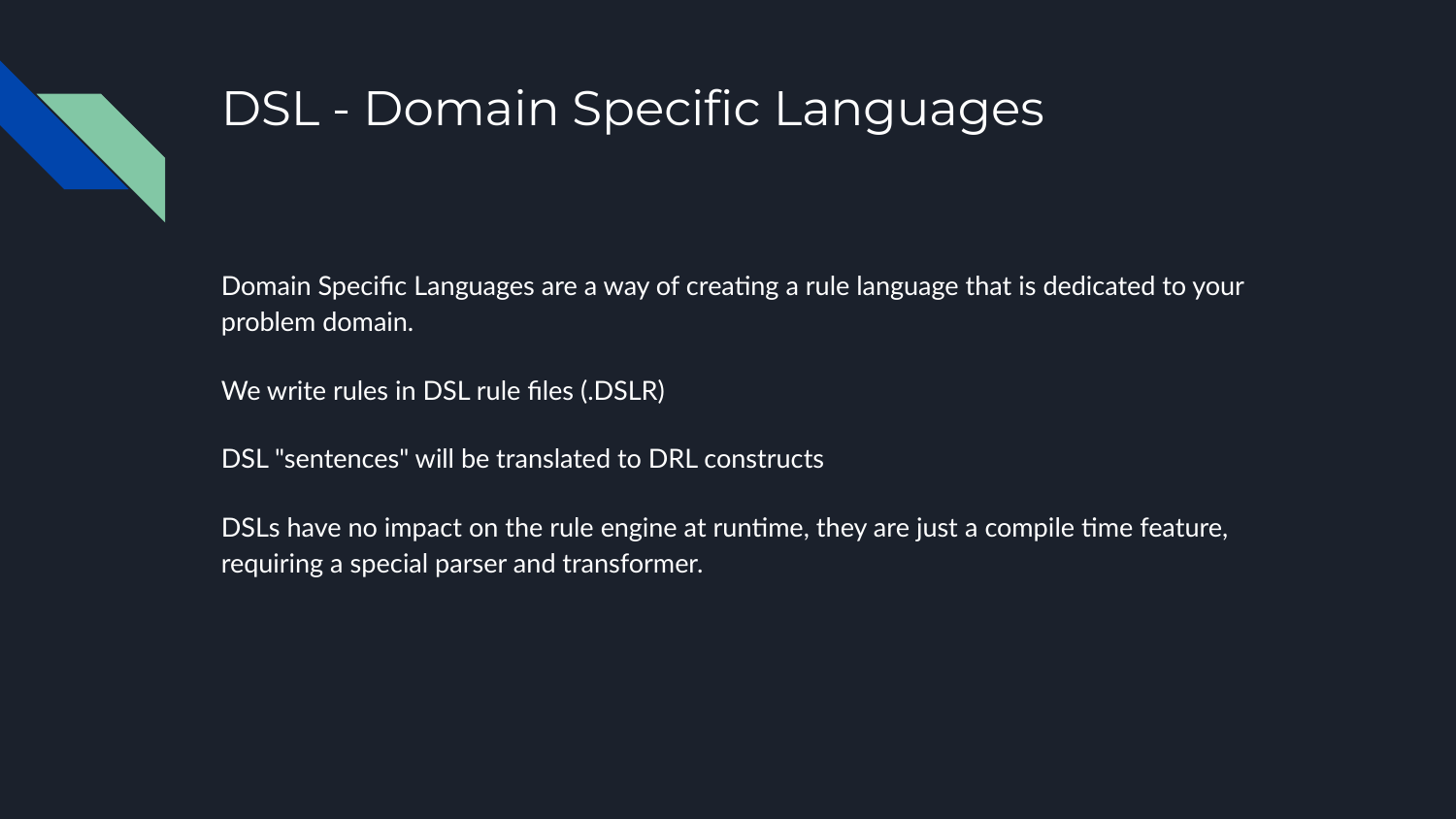

# DSL - Domain Specific Languages
Domain Specific Languages are a way of creating a rule language that is dedicated to your problem domain.
We write rules in DSL rule files (.DSLR)
DSL "sentences" will be translated to DRL constructs
DSLs have no impact on the rule engine at runtime, they are just a compile time feature, requiring a special parser and transformer.